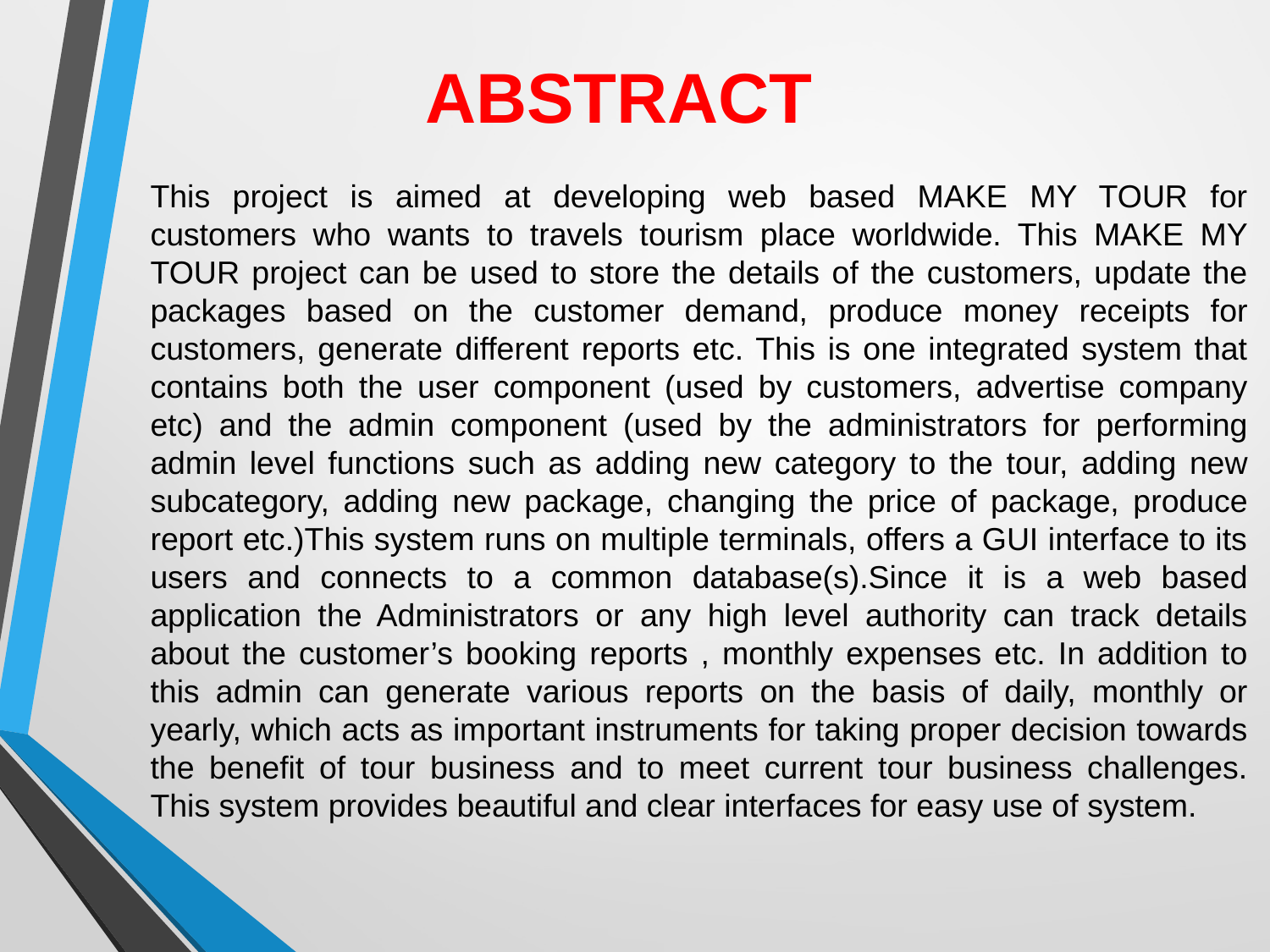

# ABSTRACT
This project is aimed at developing web based MAKE MY TOUR for customers who wants to travels tourism place worldwide. This MAKE MY TOUR project can be used to store the details of the customers, update the packages based on the customer demand, produce money receipts for customers, generate different reports etc. This is one integrated system that contains both the user component (used by customers, advertise company etc) and the admin component (used by the administrators for performing admin level functions such as adding new category to the tour, adding new subcategory, adding new package, changing the price of package, produce report etc.)This system runs on multiple terminals, offers a GUI interface to its users and connects to a common database(s).Since it is a web based application the Administrators or any high level authority can track details about the customer’s booking reports , monthly expenses etc. In addition to this admin can generate various reports on the basis of daily, monthly or yearly, which acts as important instruments for taking proper decision towards the benefit of tour business and to meet current tour business challenges. This system provides beautiful and clear interfaces for easy use of system.